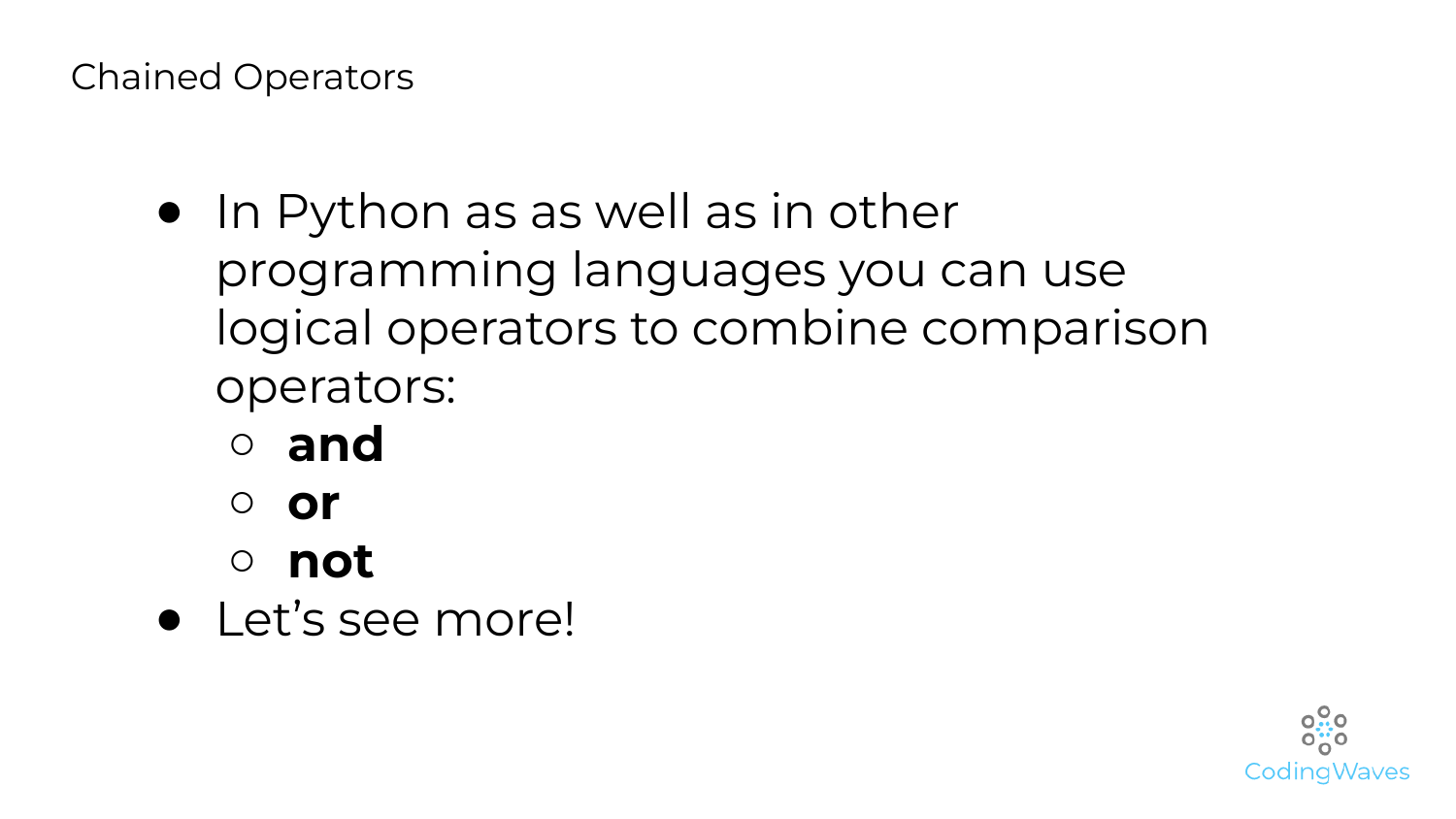

Chained Operators
In Python as as well as in other programming languages you can use logical operators to combine comparison operators:
and
or
not
Let’s see more!